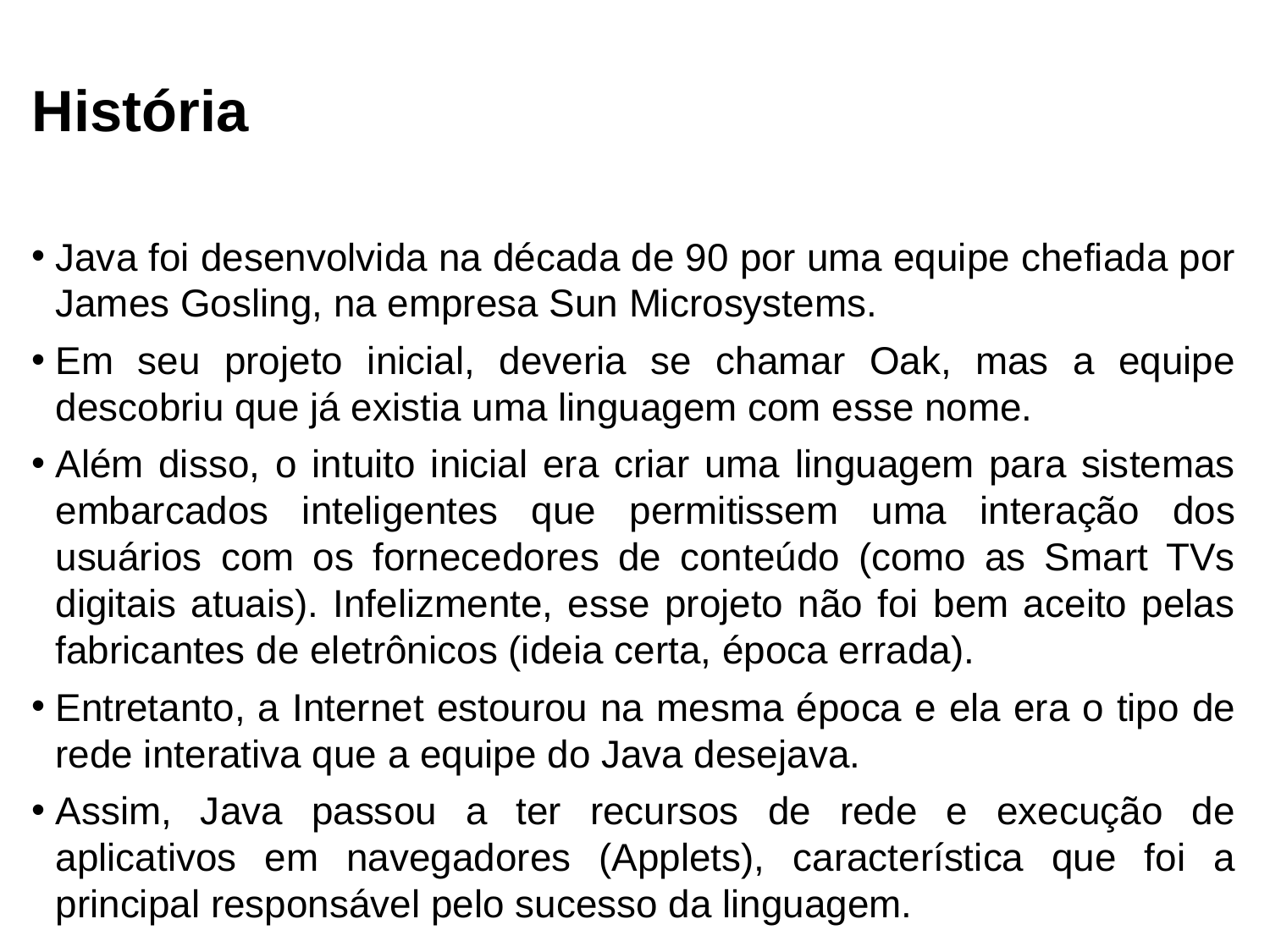

História
Java foi desenvolvida na década de 90 por uma equipe chefiada por James Gosling, na empresa Sun Microsystems.
Em seu projeto inicial, deveria se chamar Oak, mas a equipe descobriu que já existia uma linguagem com esse nome.
Além disso, o intuito inicial era criar uma linguagem para sistemas embarcados inteligentes que permitissem uma interação dos usuários com os fornecedores de conteúdo (como as Smart TVs digitais atuais). Infelizmente, esse projeto não foi bem aceito pelas fabricantes de eletrônicos (ideia certa, época errada).
Entretanto, a Internet estourou na mesma época e ela era o tipo de rede interativa que a equipe do Java desejava.
Assim, Java passou a ter recursos de rede e execução de aplicativos em navegadores (Applets), característica que foi a principal responsável pelo sucesso da linguagem.